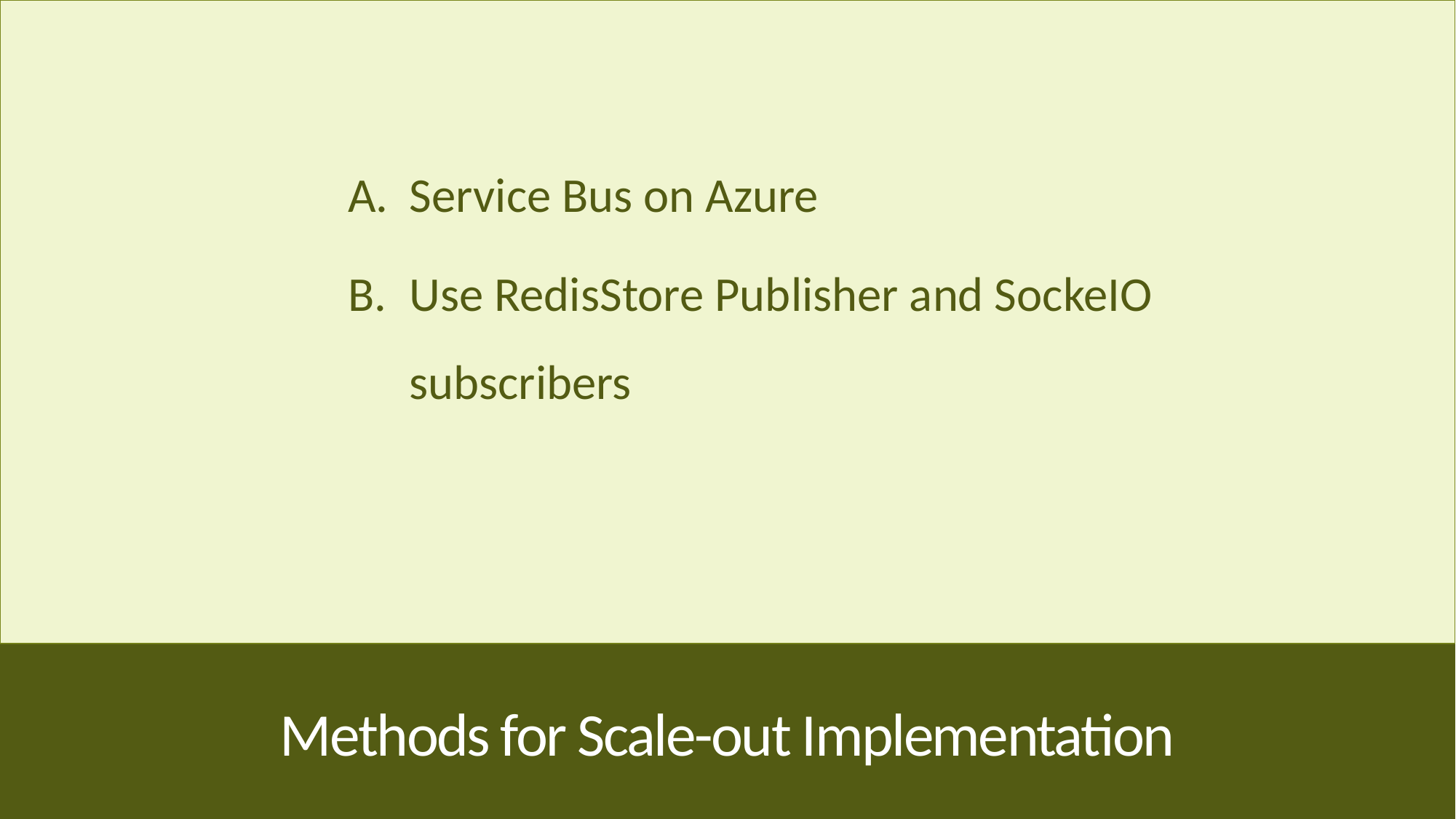

Service Bus on Azure
Use RedisStore Publisher and SockeIO subscribers

Methods for Scale-out Implementation